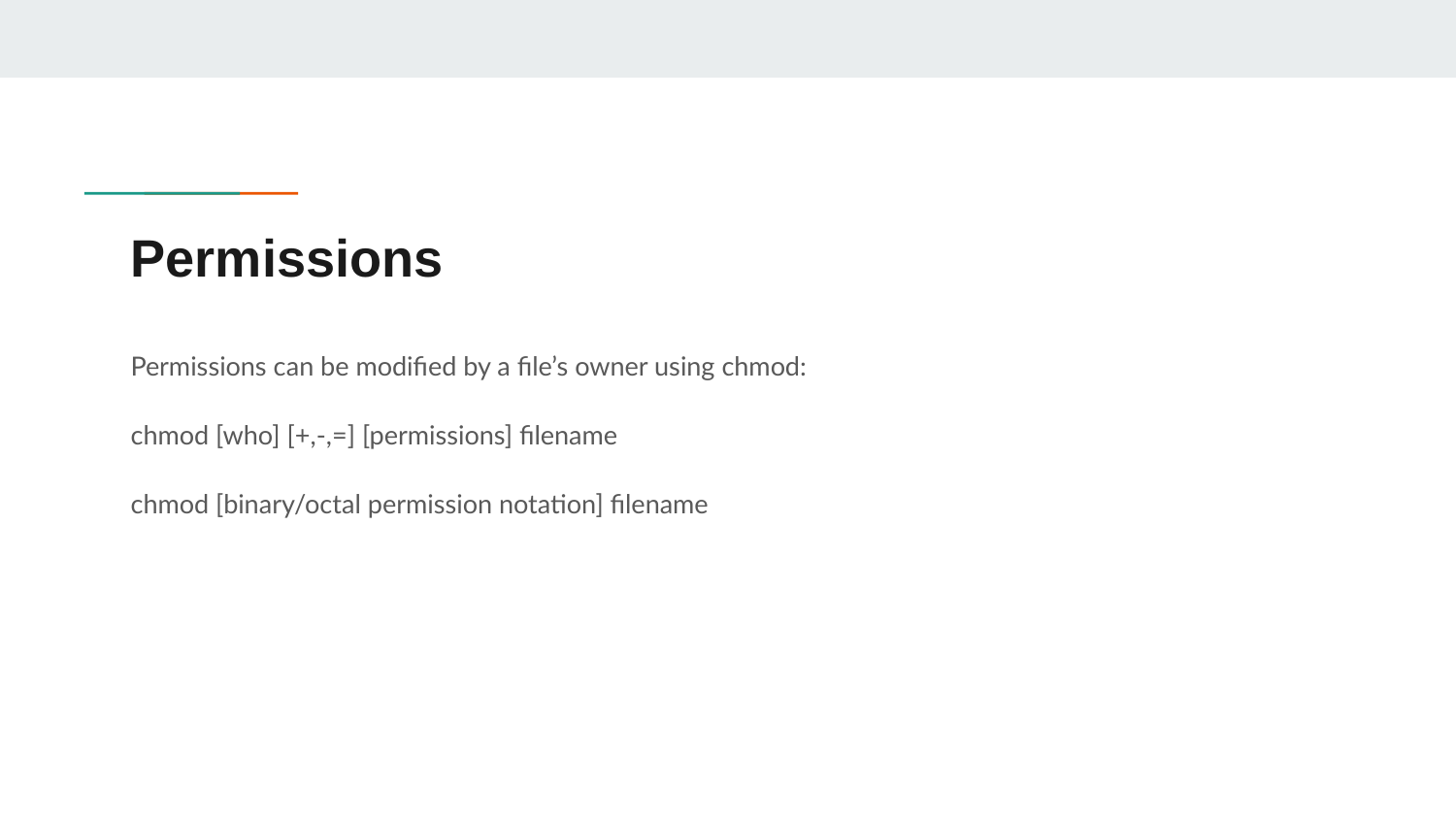

# Permissions
Permissions can be modified by a file’s owner using chmod:
chmod [who] [+,-,=] [permissions] filename
chmod [binary/octal permission notation] filename